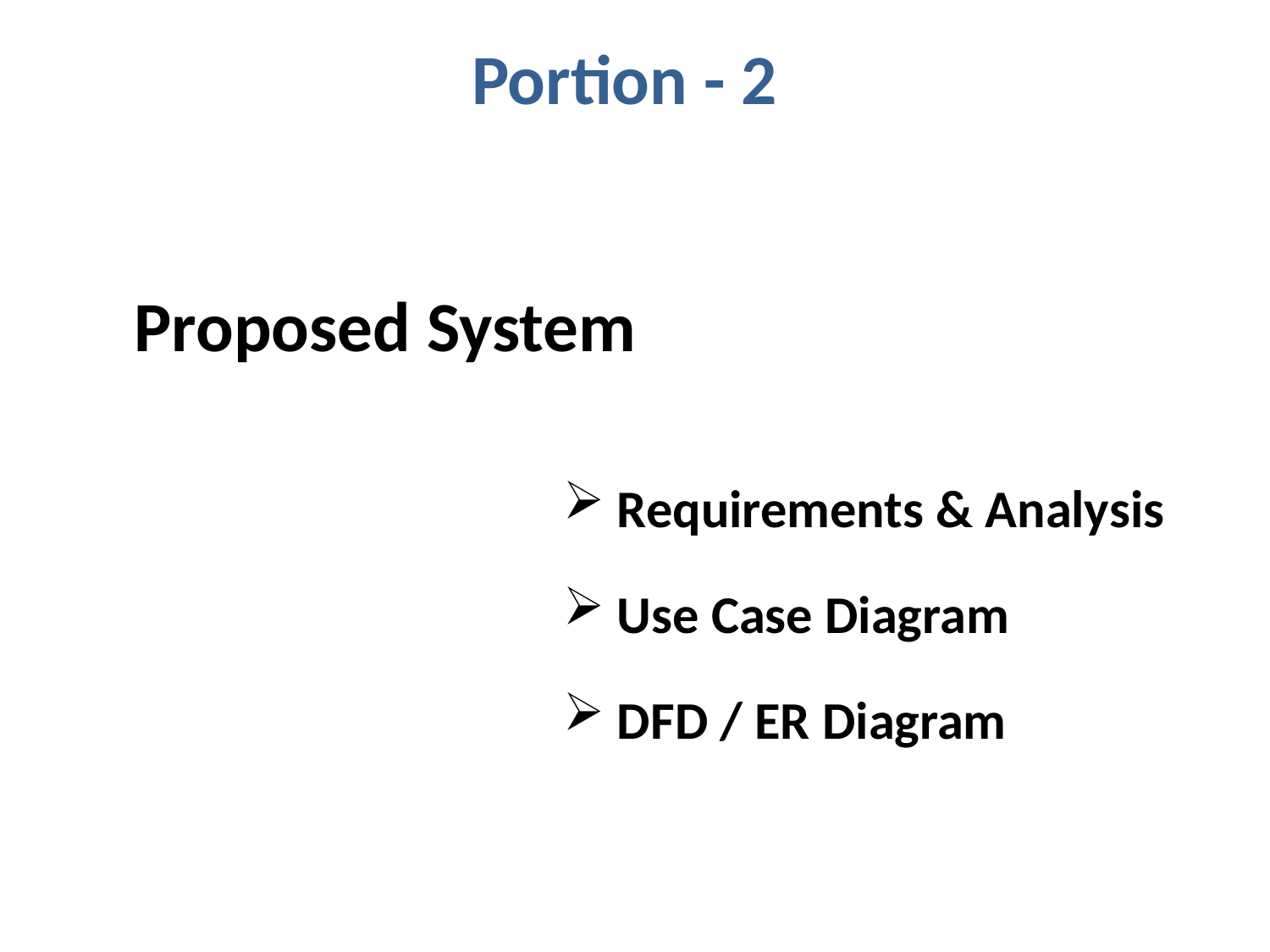

# Portion - 2
 Proposed System

 Requirements & Analysis
 Use Case Diagram
 DFD / ER Diagram